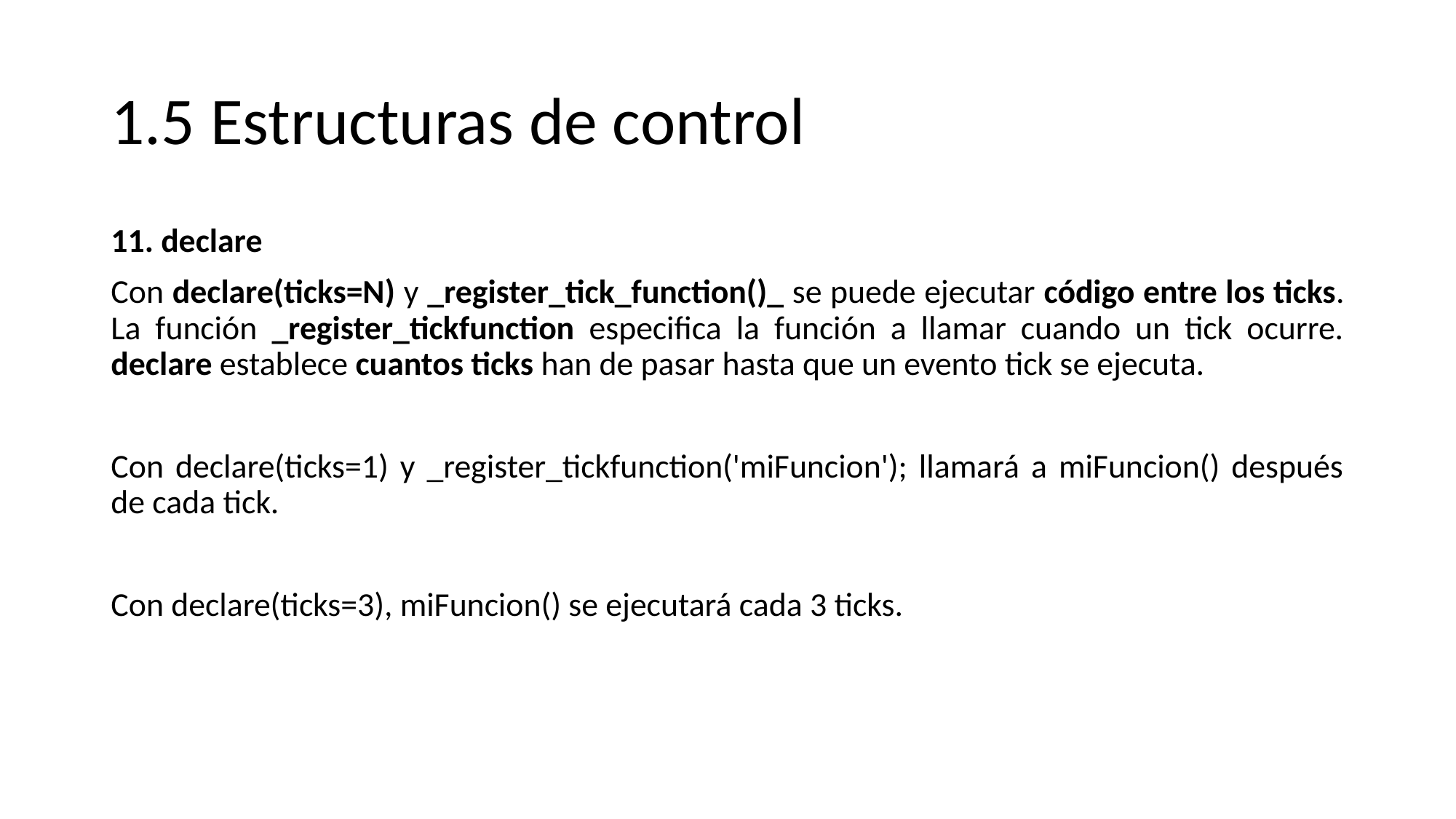

# 1.5 Estructuras de control
11. declare
Con declare(ticks=N) y _register_tick_function()_ se puede ejecutar código entre los ticks. La función _register_tickfunction especifica la función a llamar cuando un tick ocurre. declare establece cuantos ticks han de pasar hasta que un evento tick se ejecuta.

Con declare(ticks=1) y _register_tickfunction('miFuncion'); llamará a miFuncion() después de cada tick.

Con declare(ticks=3), miFuncion() se ejecutará cada 3 ticks.